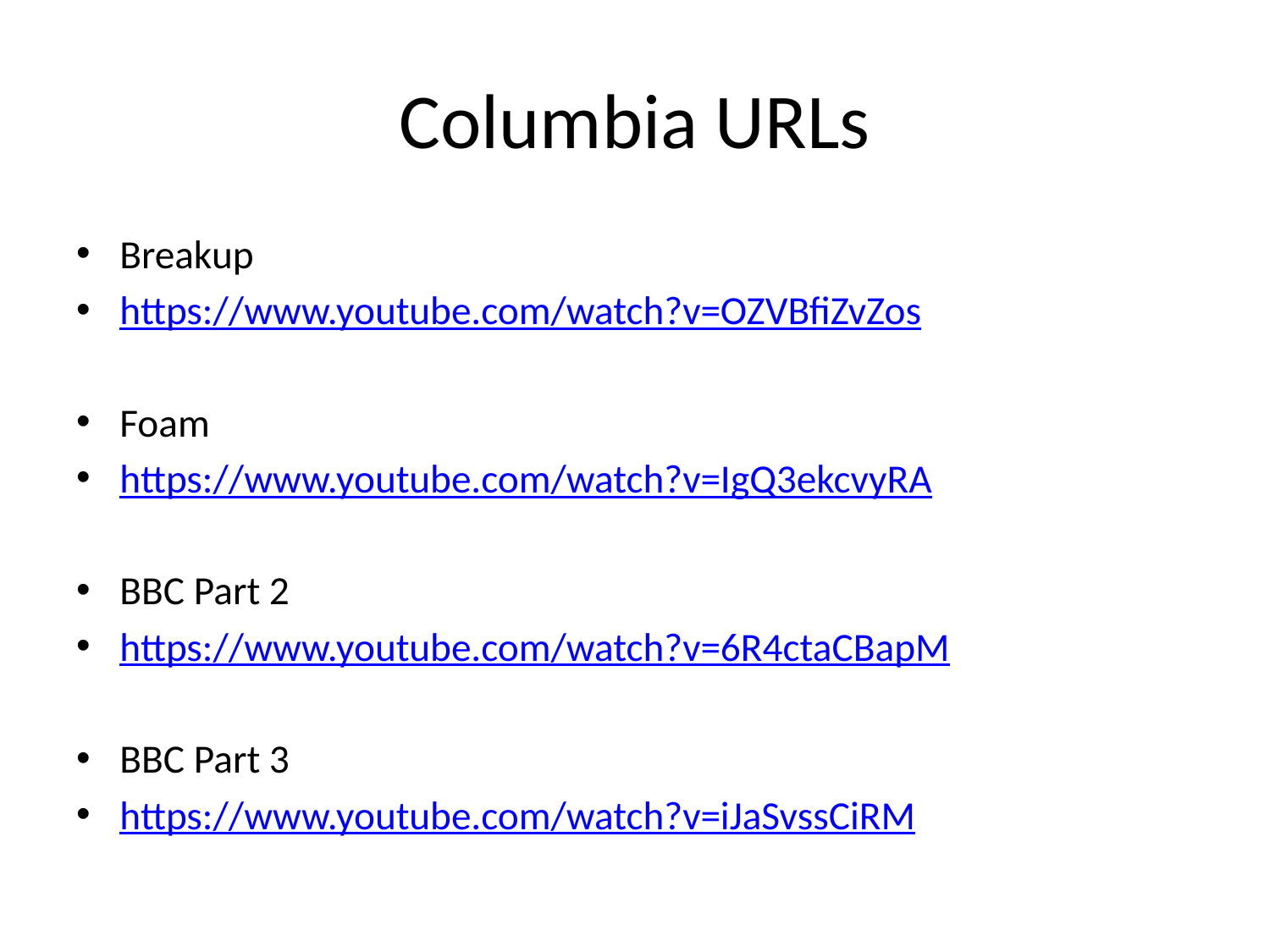

# Columbia URLs
Breakup
https://www.youtube.com/watch?v=OZVBfiZvZos

Foam
https://www.youtube.com/watch?v=IgQ3ekcvyRA

BBC Part 2
https://www.youtube.com/watch?v=6R4ctaCBapM

BBC Part 3
https://www.youtube.com/watch?v=iJaSvssCiRM